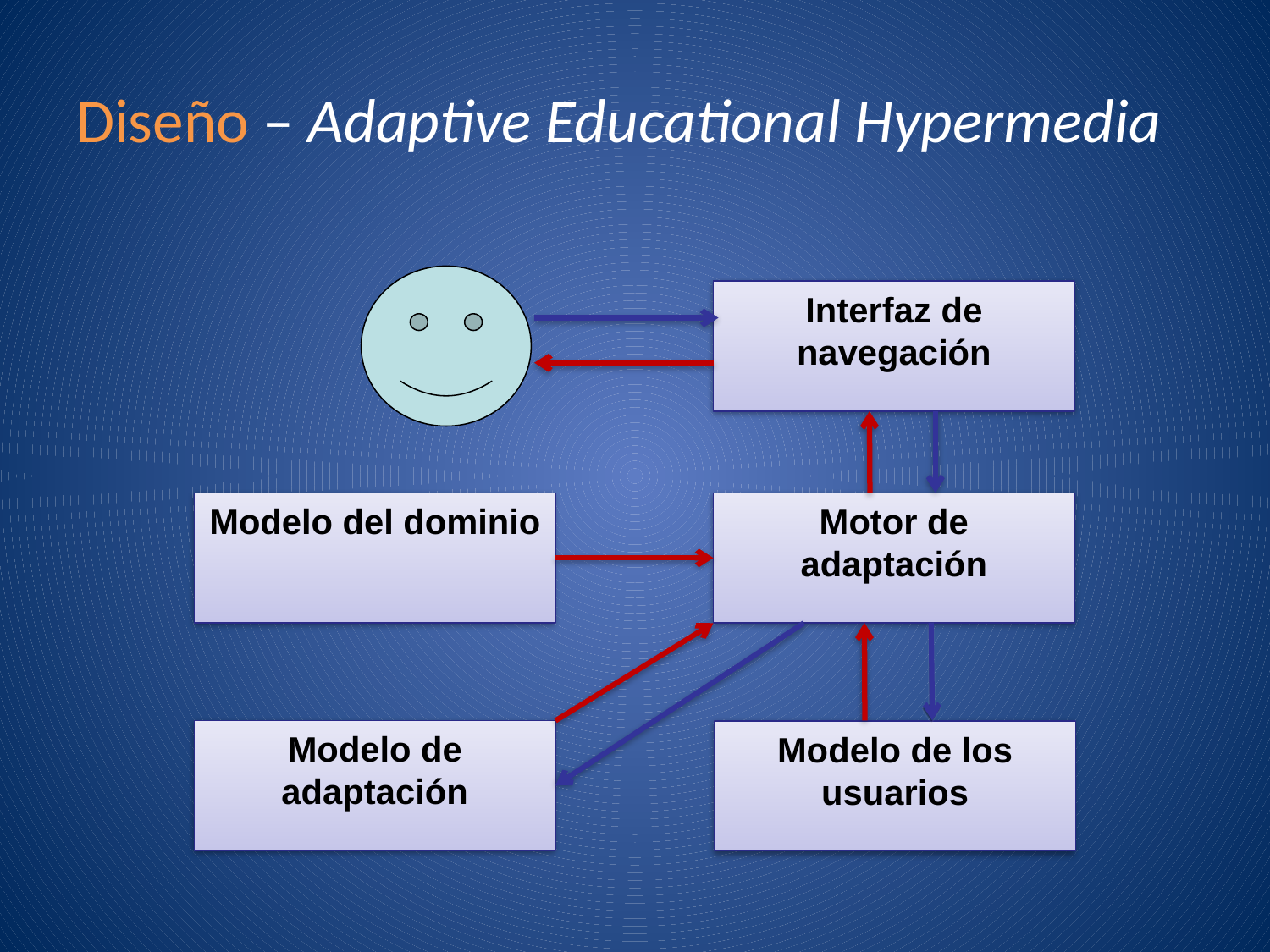

# Diseño – Adaptive Educational Hypermedia

Interfaz de navegación
Modelo del dominio
Motor de adaptación
Modelo de adaptación
Modelo de los usuarios